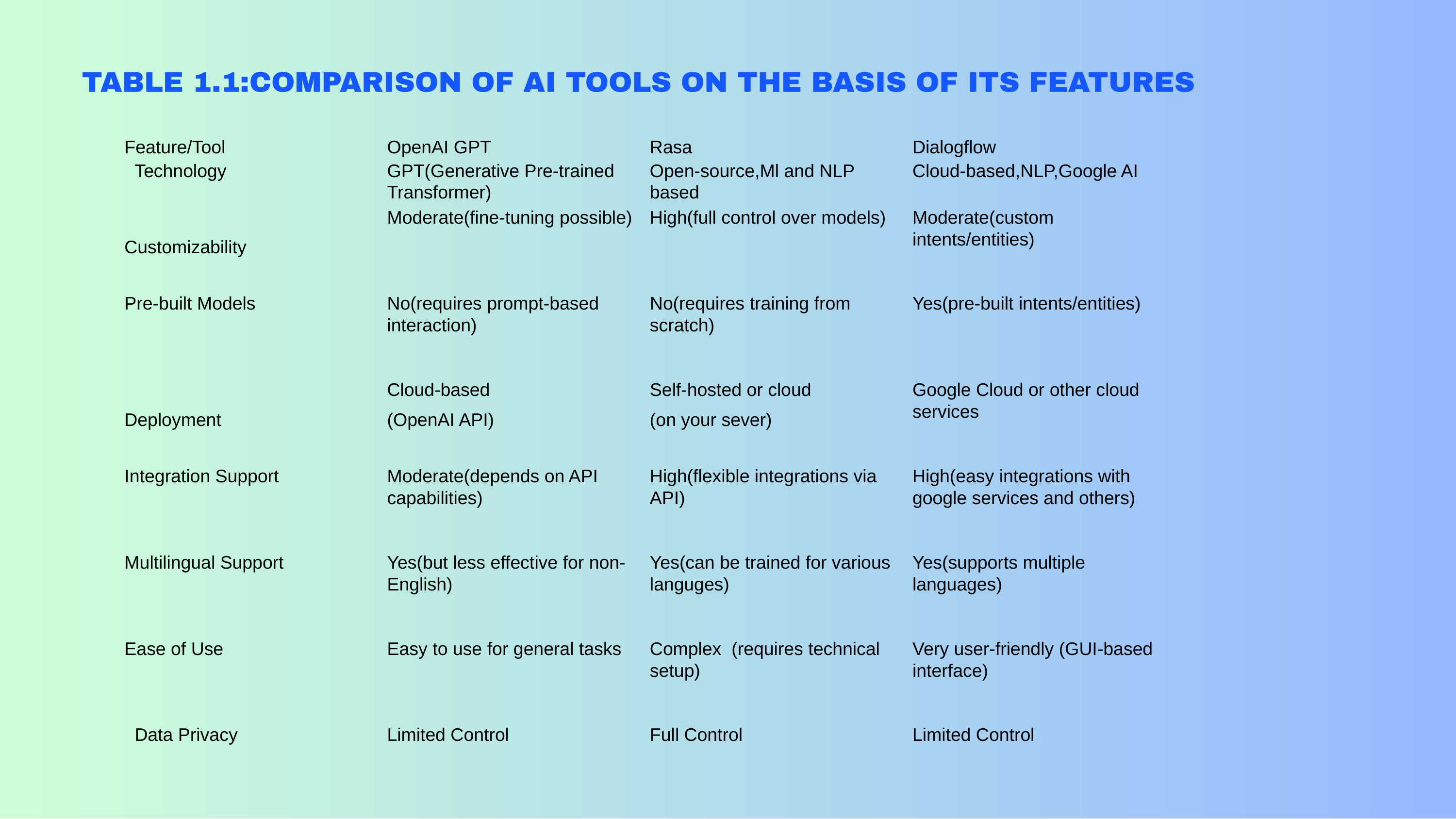

TABLE 1.1:COMPARISON OF AI TOOLS ON THE BASIS OF ITS FEATURES
| Feature/Tool | OpenAI GPT | Rasa | Dialogflow |
| --- | --- | --- | --- |
| Technology | GPT(Generative Pre-trained Transformer) | Open-source,Ml and NLP based | Cloud-based,NLP,Google AI |
| Customizability | Moderate(fine-tuning possible) | High(full control over models) | Moderate(custom intents/entities) |
| Pre-built Models | No(requires prompt-based interaction) | No(requires training from scratch) | Yes(pre-built intents/entities) |
| Deployment | Cloud-based (OpenAI API) | Self-hosted or cloud (on your sever) | Google Cloud or other cloud services |
| Integration Support | Moderate(depends on API capabilities) | High(flexible integrations via API) | High(easy integrations with google services and others) |
| Multilingual Support | Yes(but less effective for non-English) | Yes(can be trained for various languges) | Yes(supports multiple languages) |
| Ease of Use | Easy to use for general tasks | Complex (requires technical setup) | Very user-friendly (GUI-based interface) |
| Data Privacy | Limited Control | Full Control | Limited Control |